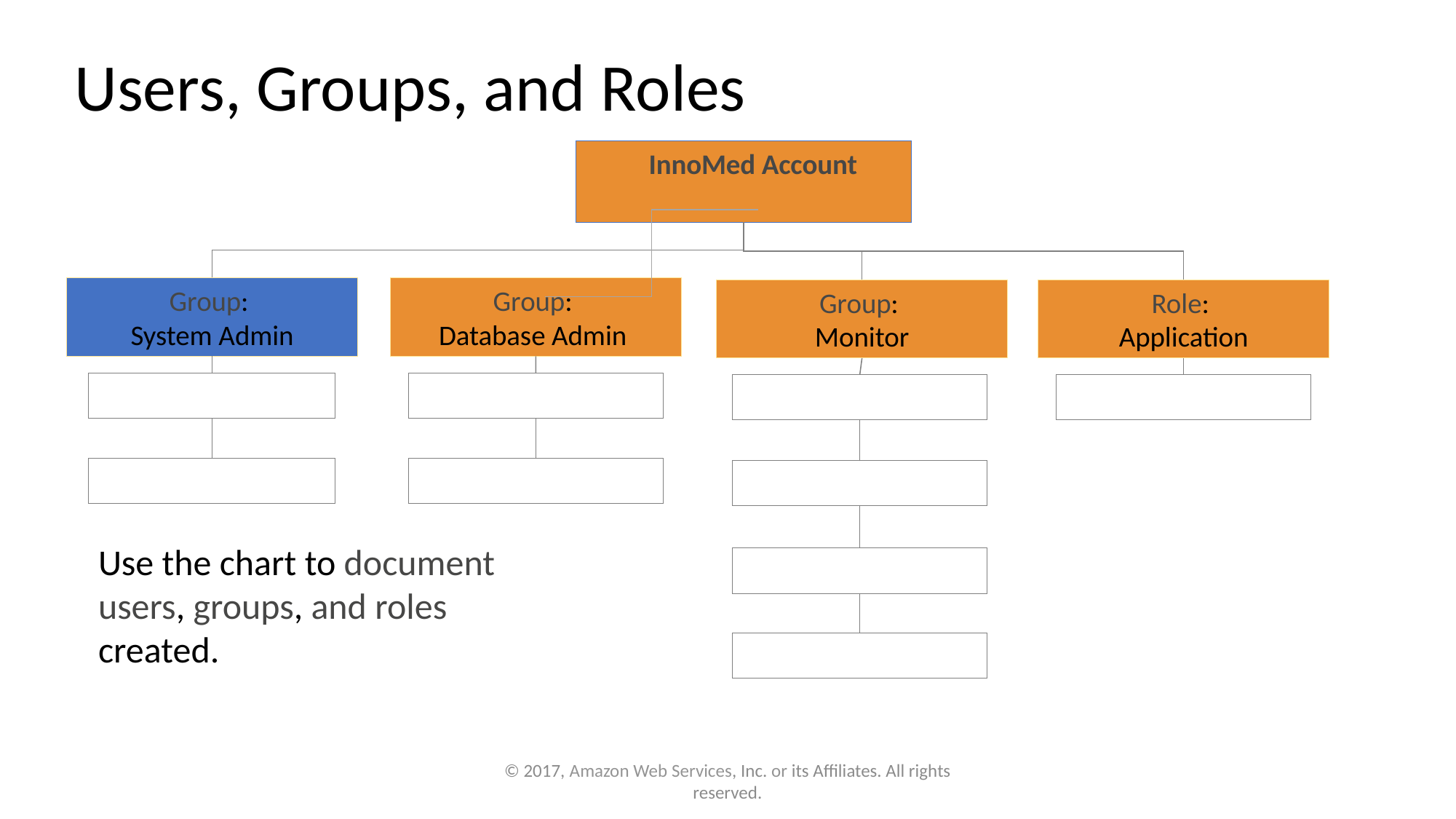

# Users, Groups, and Roles
InnoMed Account

Group:
System Admin

Group:
Database Admin

Group:
Monitor

Role:
Application

Use the chart to document users, groups, and roles created.
© 2017, Amazon Web Services, Inc. or its Affiliates. All rights reserved.